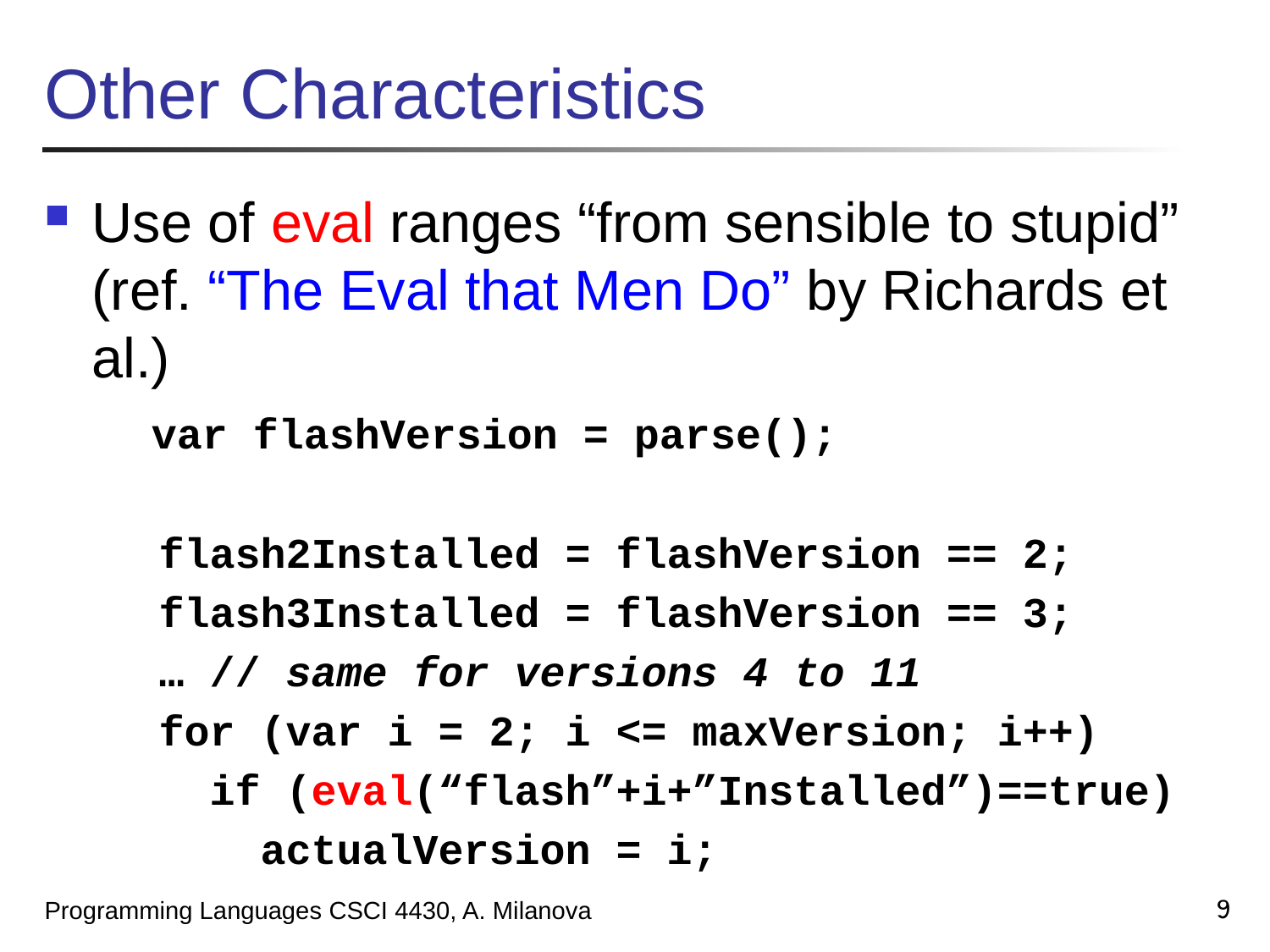

# Other Characteristics
Use of eval ranges “from sensible to stupid” (ref. “The Eval that Men Do” by Richards et al.)
  var flashVersion = parse();

  flash2Installed = flashVersion == 2;
  flash3Installed = flashVersion == 3;
  … // same for versions 4 to 11
  for (var i = 2; i <= maxVersion; i++)
    if (eval(“flash”+i+”Installed”)==true)
      actualVersion = i;
9
Programming Languages CSCI 4430, A. Milanova